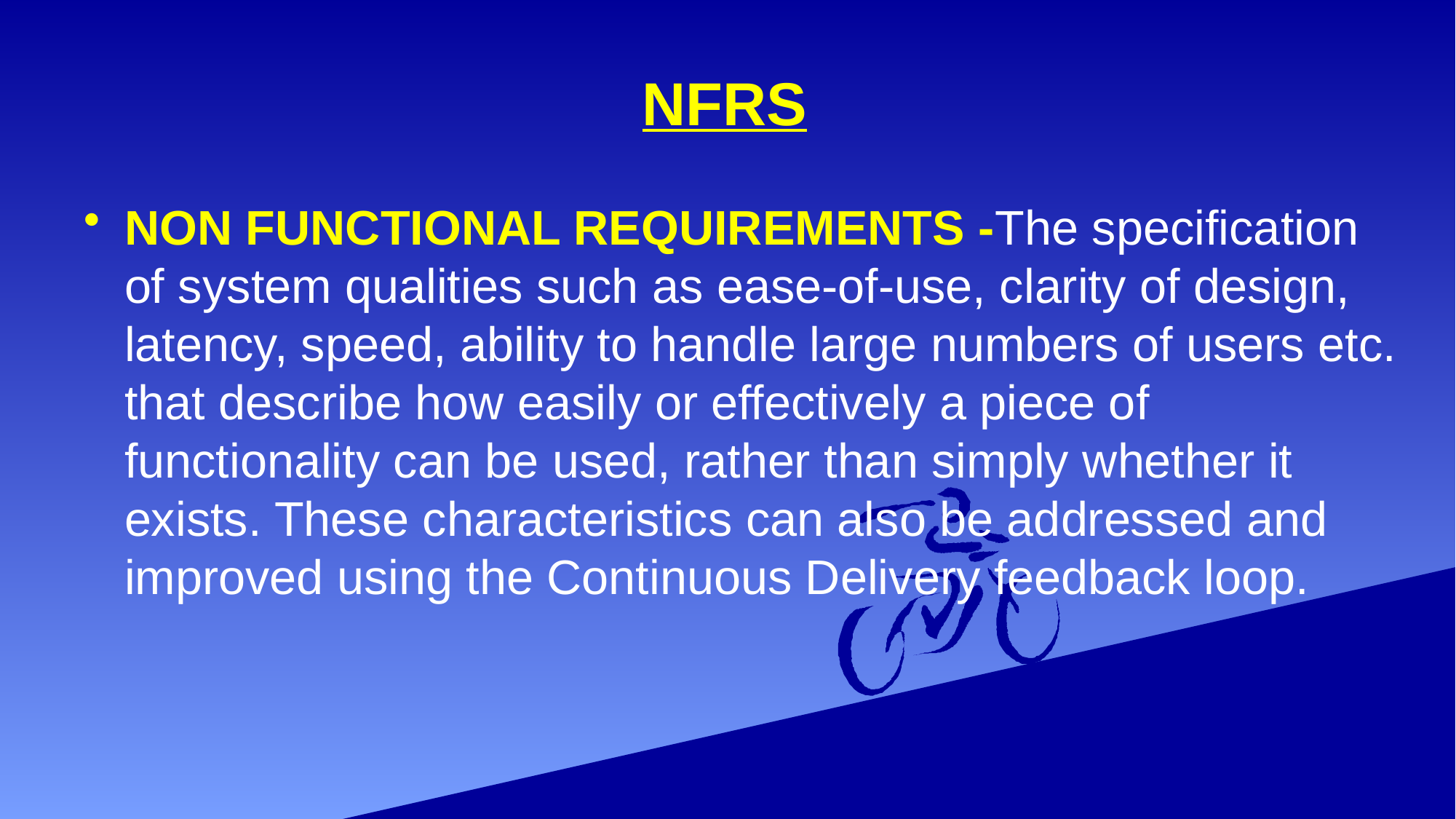

# NFRS
NON FUNCTIONAL REQUIREMENTS -The specification of system qualities such as ease-of-use, clarity of design, latency, speed, ability to handle large numbers of users etc. that describe how easily or effectively a piece of functionality can be used, rather than simply whether it exists. These characteristics can also be addressed and improved using the Continuous Delivery feedback loop.